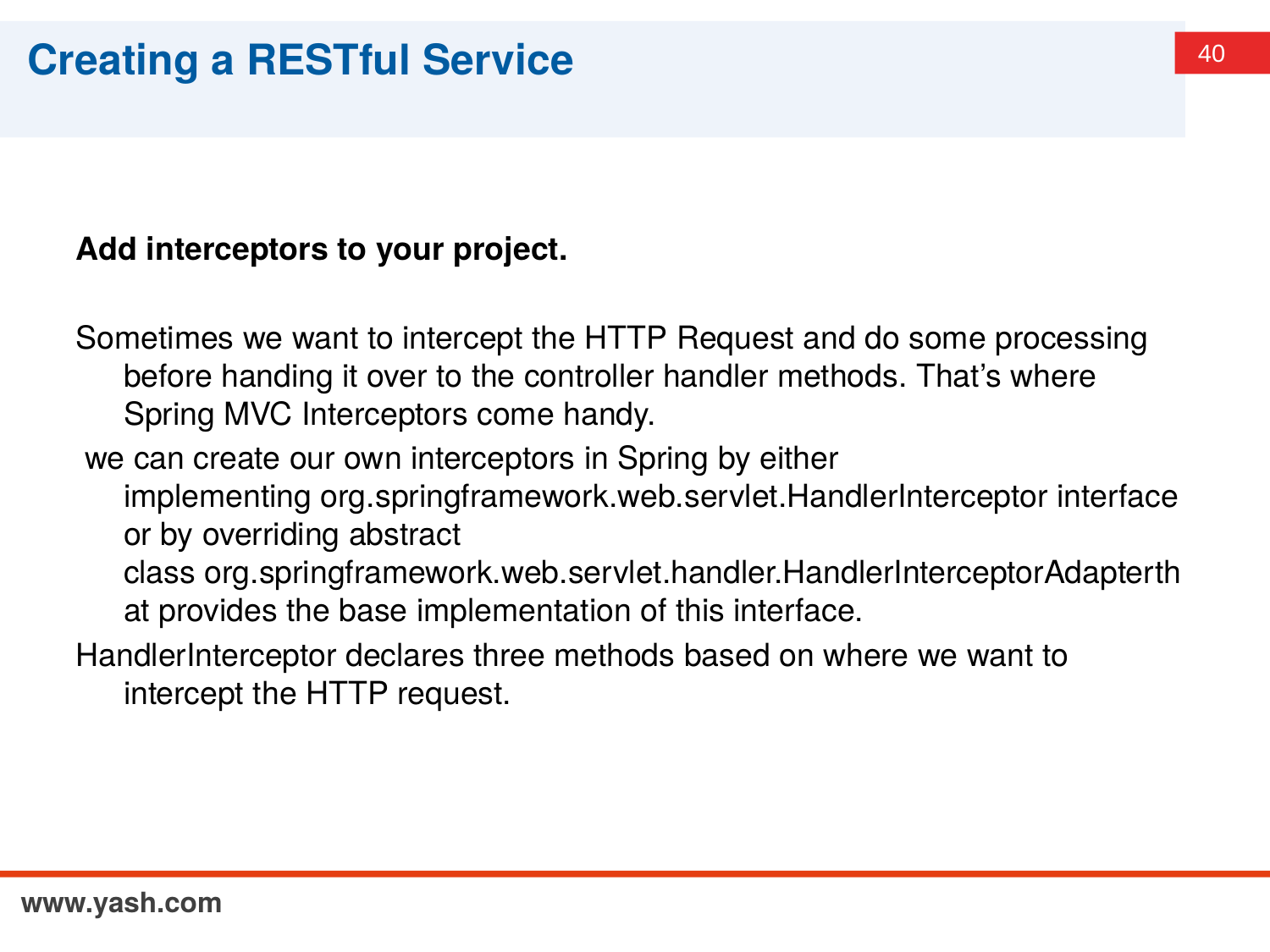

# Creating a RESTful Service
Add interceptors to your project.

Sometimes we want to intercept the HTTP Request and do some processing before handing it over to the controller handler methods. That’s where Spring MVC Interceptors come handy.
 we can create our own interceptors in Spring by either implementing org.springframework.web.servlet.HandlerInterceptor interface or by overriding abstract class org.springframework.web.servlet.handler.HandlerInterceptorAdapterthat provides the base implementation of this interface.
HandlerInterceptor declares three methods based on where we want to intercept the HTTP request.